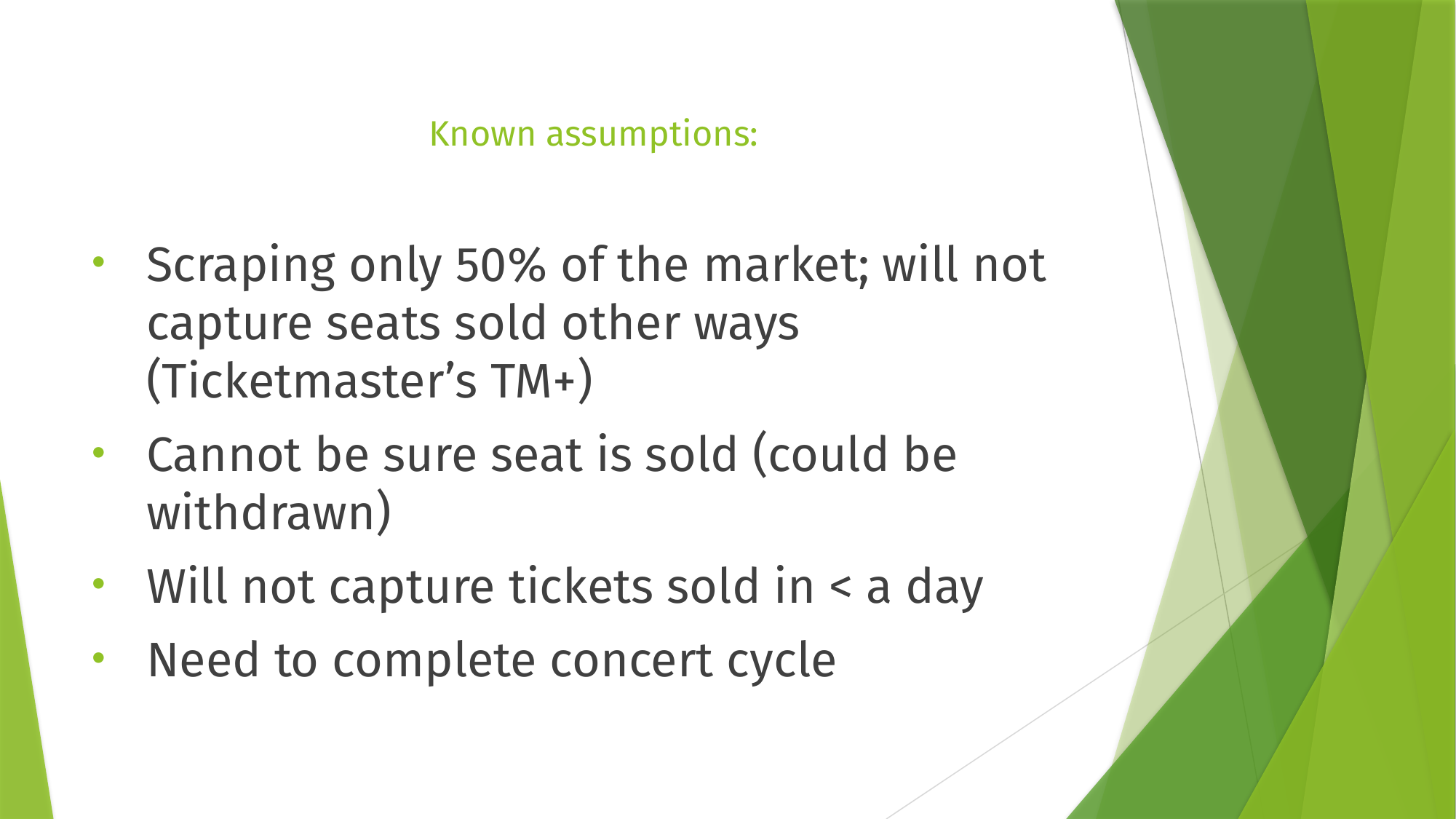

# Known assumptions:
Scraping only 50% of the market; will not capture seats sold other ways (Ticketmaster’s TM+)
Cannot be sure seat is sold (could be withdrawn)
Will not capture tickets sold in < a day
Need to complete concert cycle